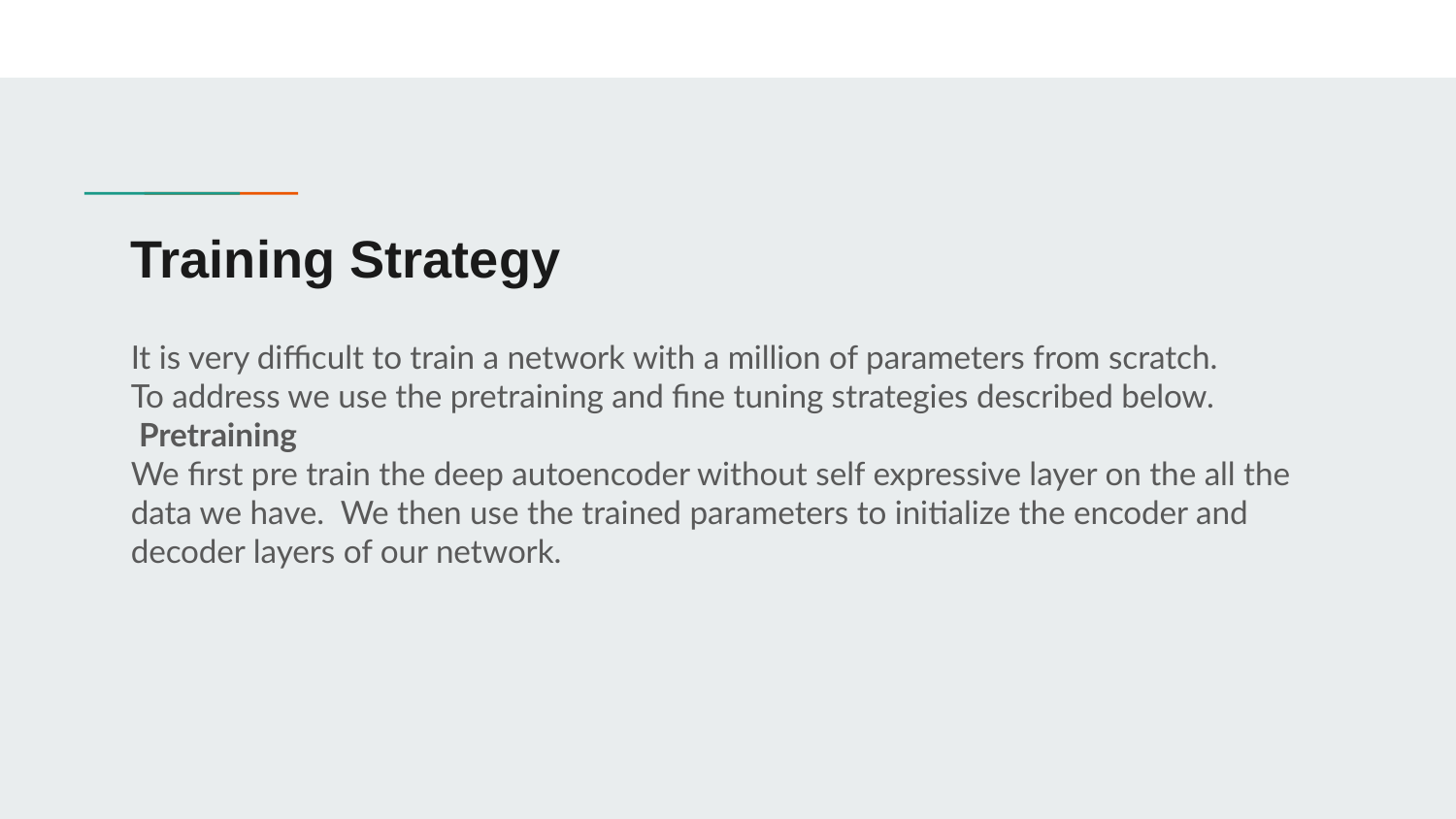

# Training Strategy
It is very difficult to train a network with a million of parameters from scratch.
To address we use the pretraining and fine tuning strategies described below.
 Pretraining
We first pre train the deep autoencoder without self expressive layer on the all the data we have.  We then use the trained parameters to initialize the encoder and decoder layers of our network.